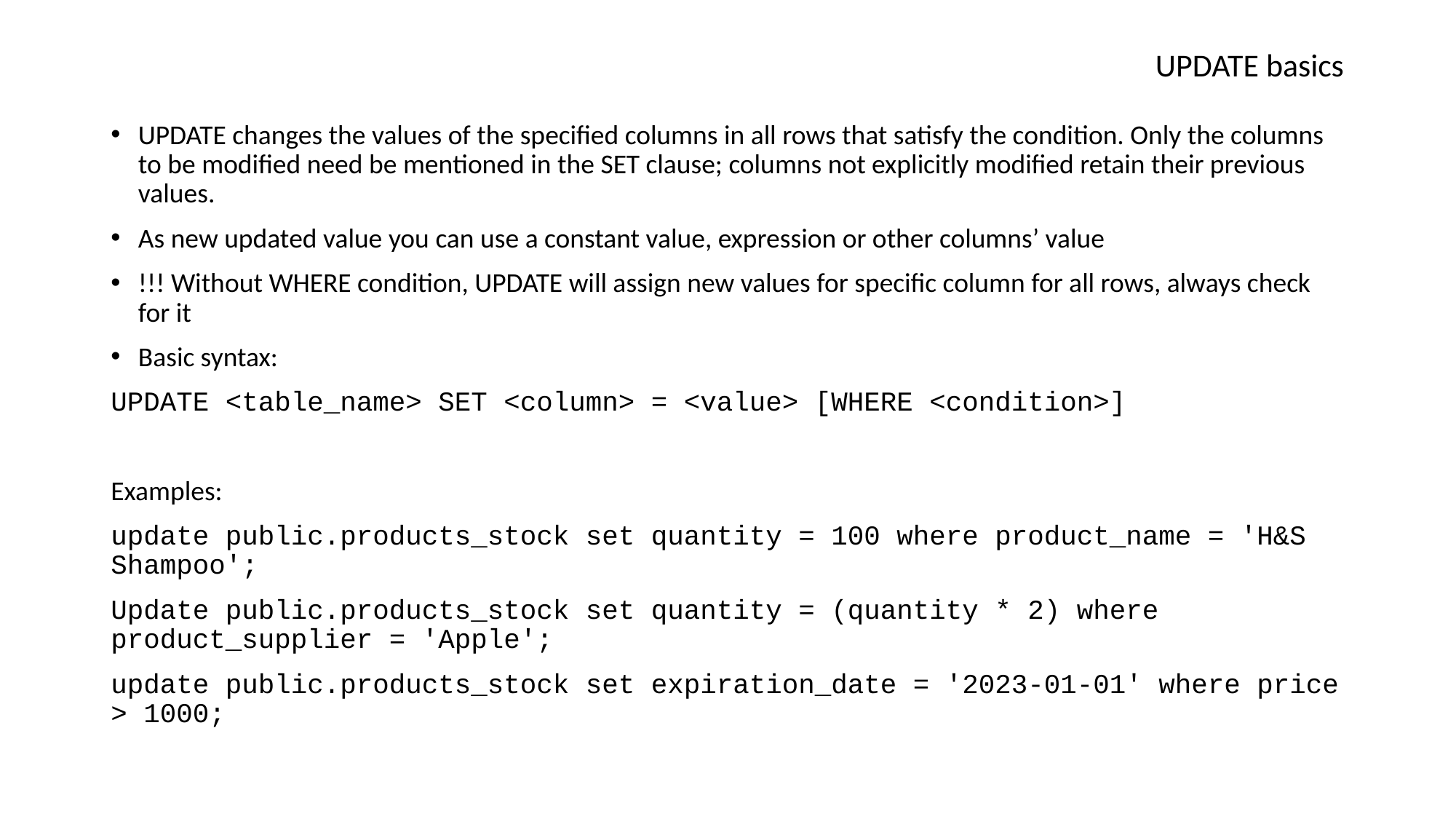

# UPDATE basics
UPDATE changes the values of the specified columns in all rows that satisfy the condition. Only the columns to be modified need be mentioned in the SET clause; columns not explicitly modified retain their previous values.
As new updated value you can use a constant value, expression or other columns’ value
!!! Without WHERE condition, UPDATE will assign new values for specific column for all rows, always check for it
Basic syntax:
UPDATE <table_name> SET <column> = <value> [WHERE <condition>]

Examples:
update public.products_stock set quantity = 100 where product_name = 'H&S Shampoo';
Update public.products_stock set quantity = (quantity * 2) where product_supplier = 'Apple';
update public.products_stock set expiration_date = '2023-01-01' where price > 1000;